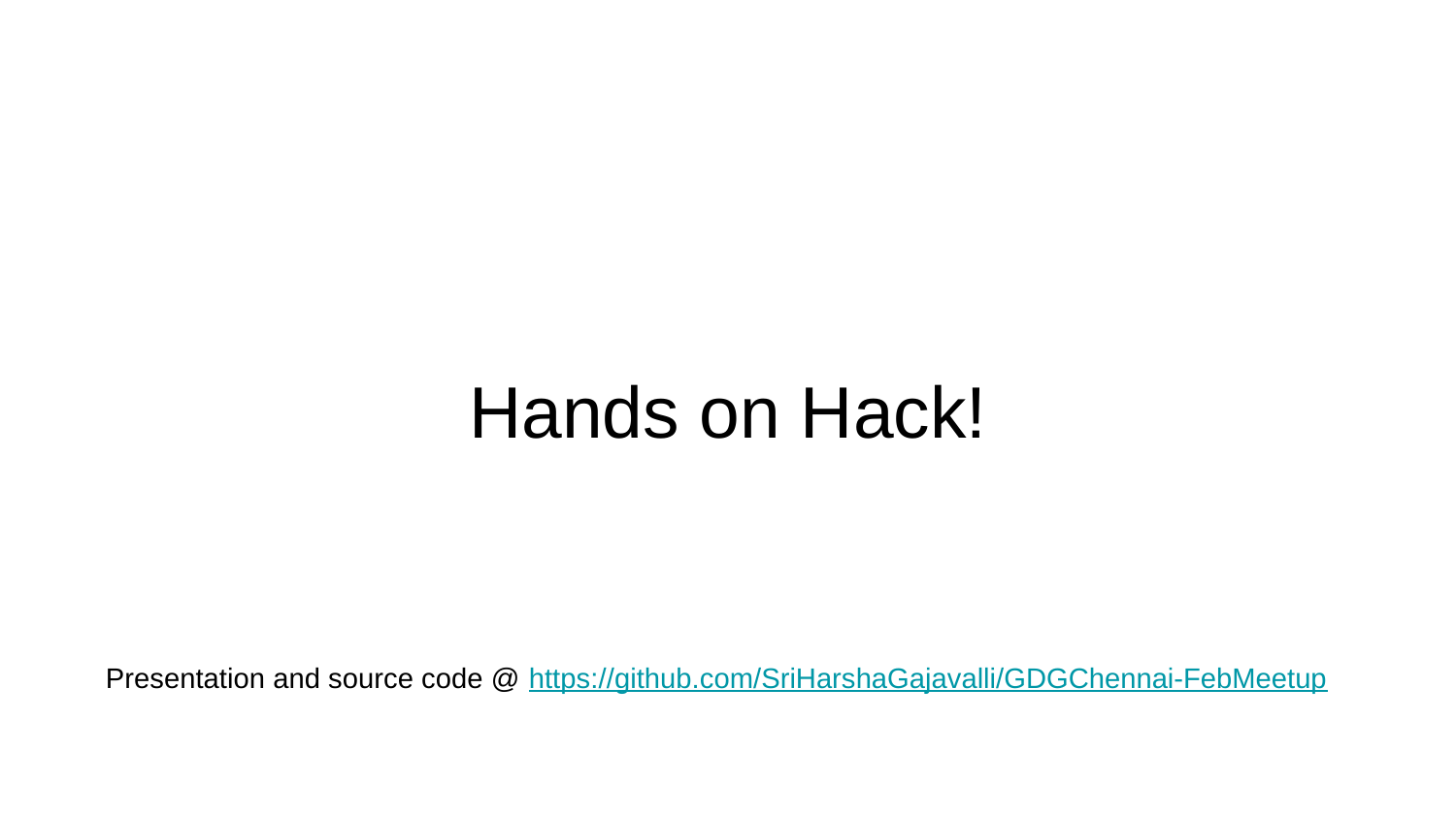

# Hands on Hack!
Presentation and source code @ https://github.com/SriHarshaGajavalli/GDGChennai-FebMeetup